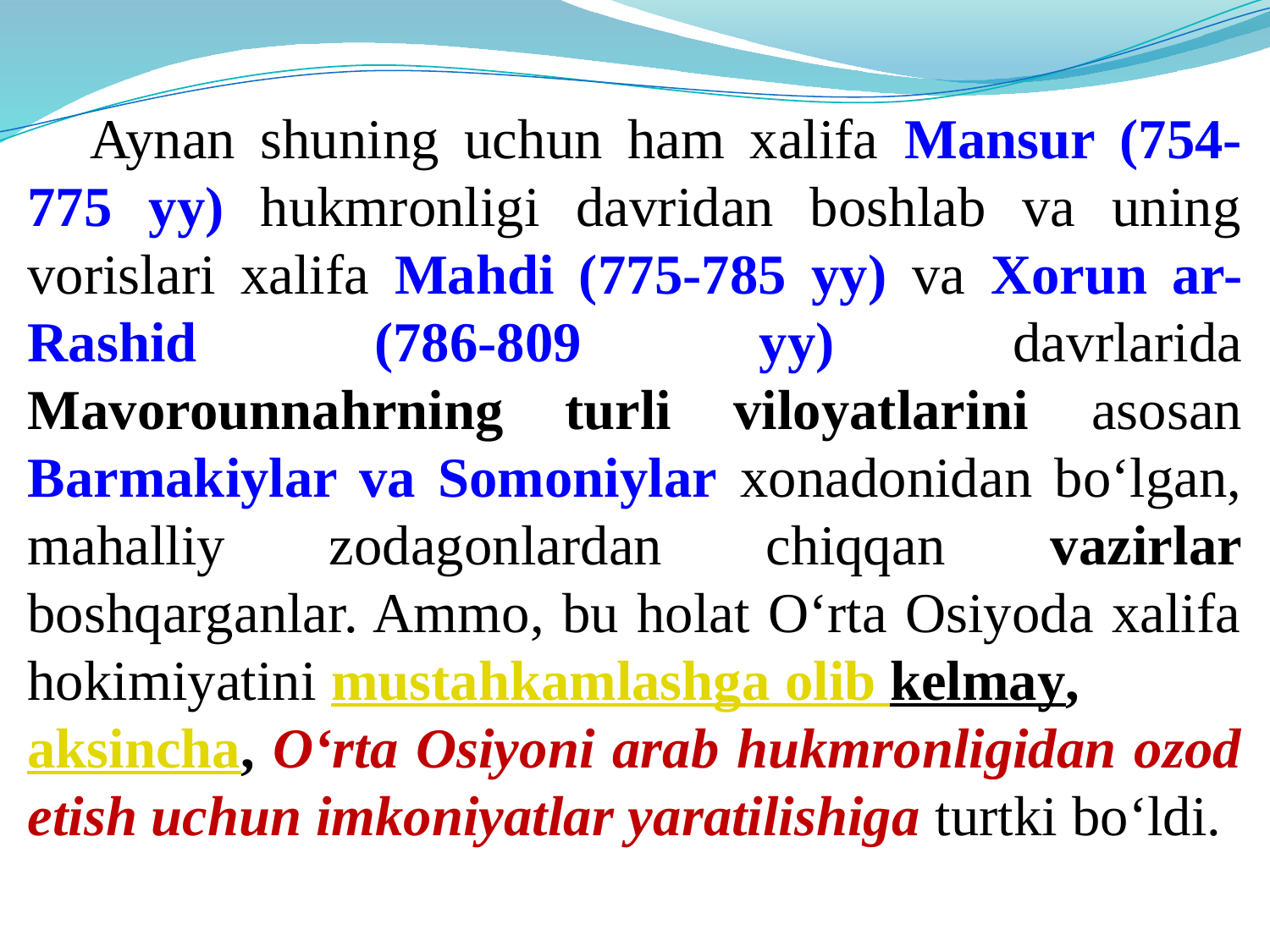

Aynan shuning uchun ham xalifa Mansur (754-775 yy) hukmronligi davridan boshlab va uning vorislari xalifa Mahdi (775-785 yy) va Xorun ar-Rashid (786-809 yy) davrlarida Mavorounnahrning turli viloyatlarini asosan Barmakiylar va Somoniylar xonadonidan bo‘lgan, mahalliy zodagonlardan chiqqan vazirlar boshqarganlar. Ammo, bu holat O‘rta Osiyoda xalifa hokimiyatini mustahkamlashga olib kelmay, aksincha, O‘rta Osiyoni arab hukmronligidan ozod etish uchun imkoniyatlar yaratilishiga turtki bo‘ldi.